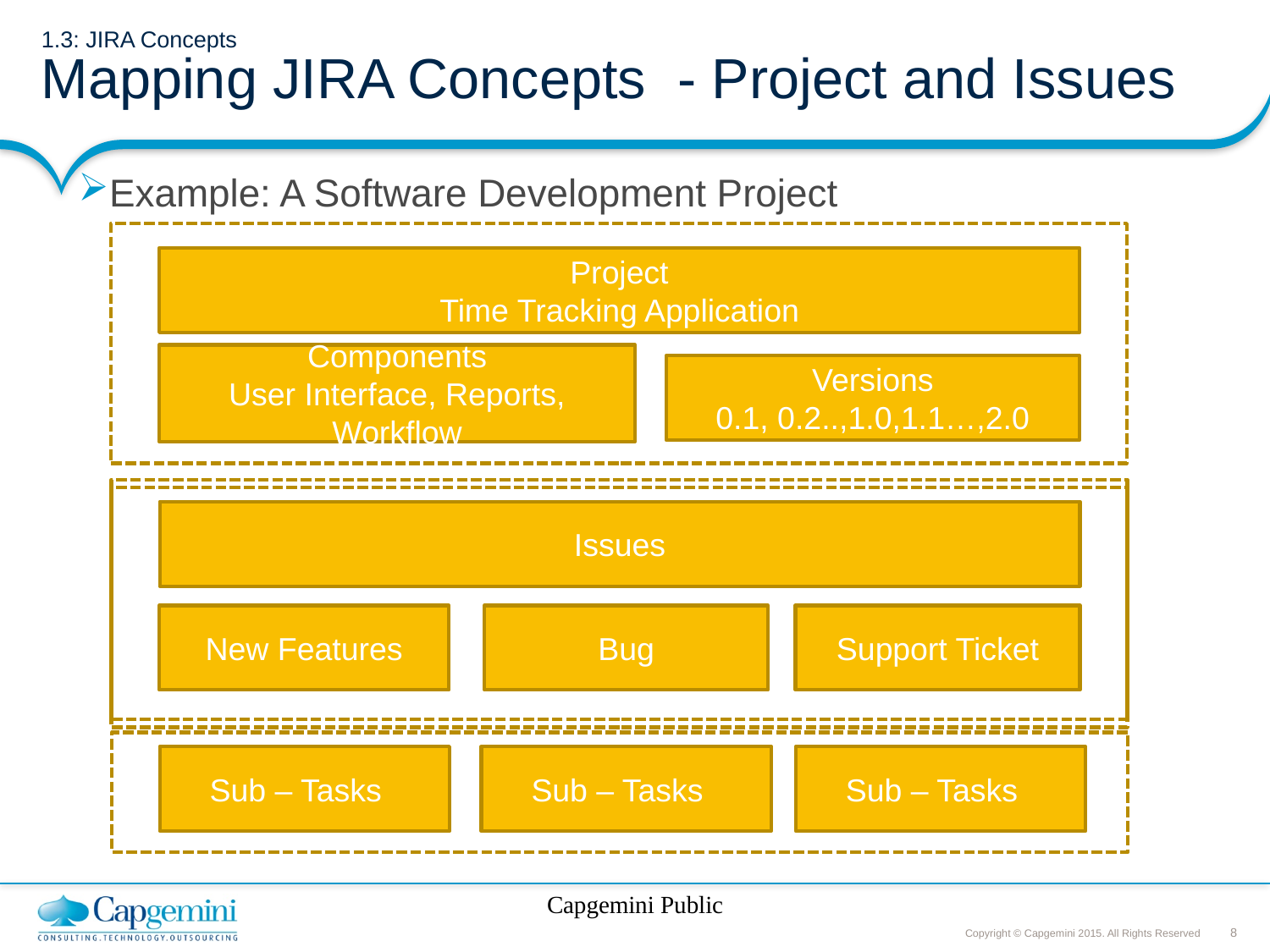

# 1.3: JIRA Concepts Mapping JIRA Concepts  - Project and Issues
Example: A Software Development Project

Project
Time Tracking Application
Components
User Interface, Reports, Workflow
Versions
0.1, 0.2..,1.0,1.1…,2.0

Issues
New Features
Bug
Support Ticket

Sub – Tasks
Sub – Tasks
Sub – Tasks
Capgemini Public